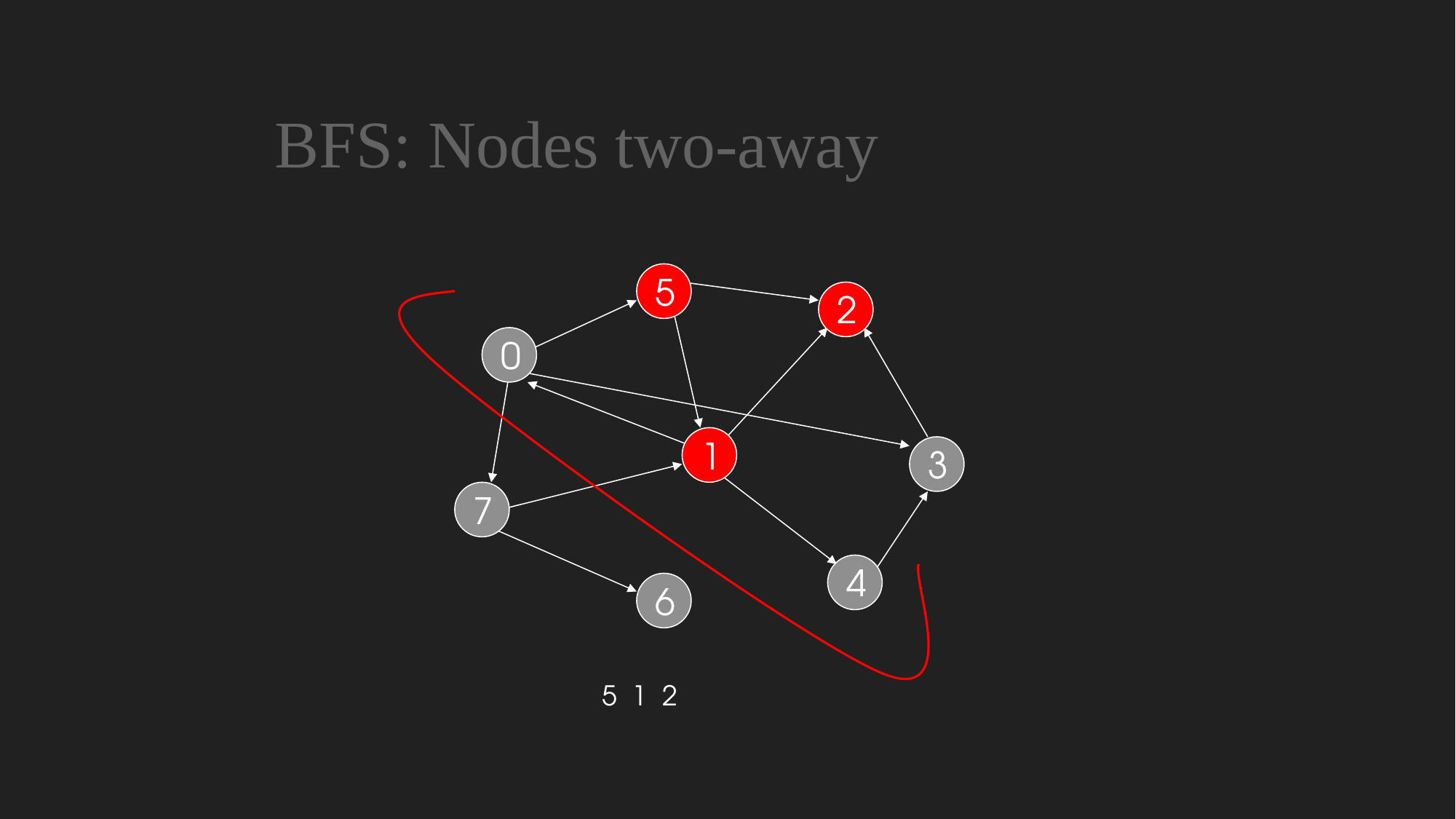

BFS: Nodes two-away
5

2

0

1
3

7

4
6
5  1  2